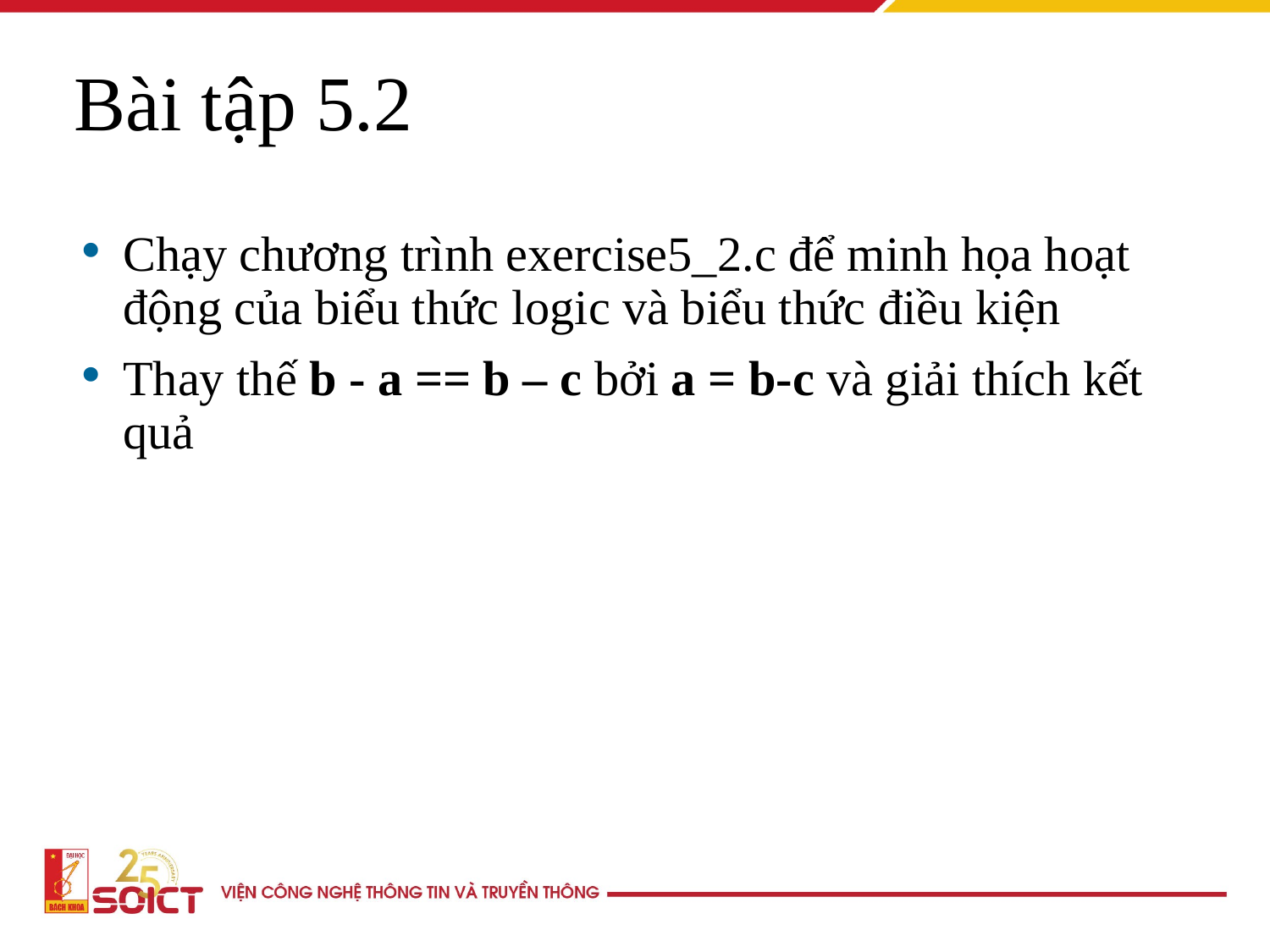

Bài tập 5.2
Chạy chương trình exercise5_2.c để minh họa hoạt động của biểu thức logic và biểu thức điều kiện
Thay thế b - a == b – c bởi a = b-c và giải thích kết quả